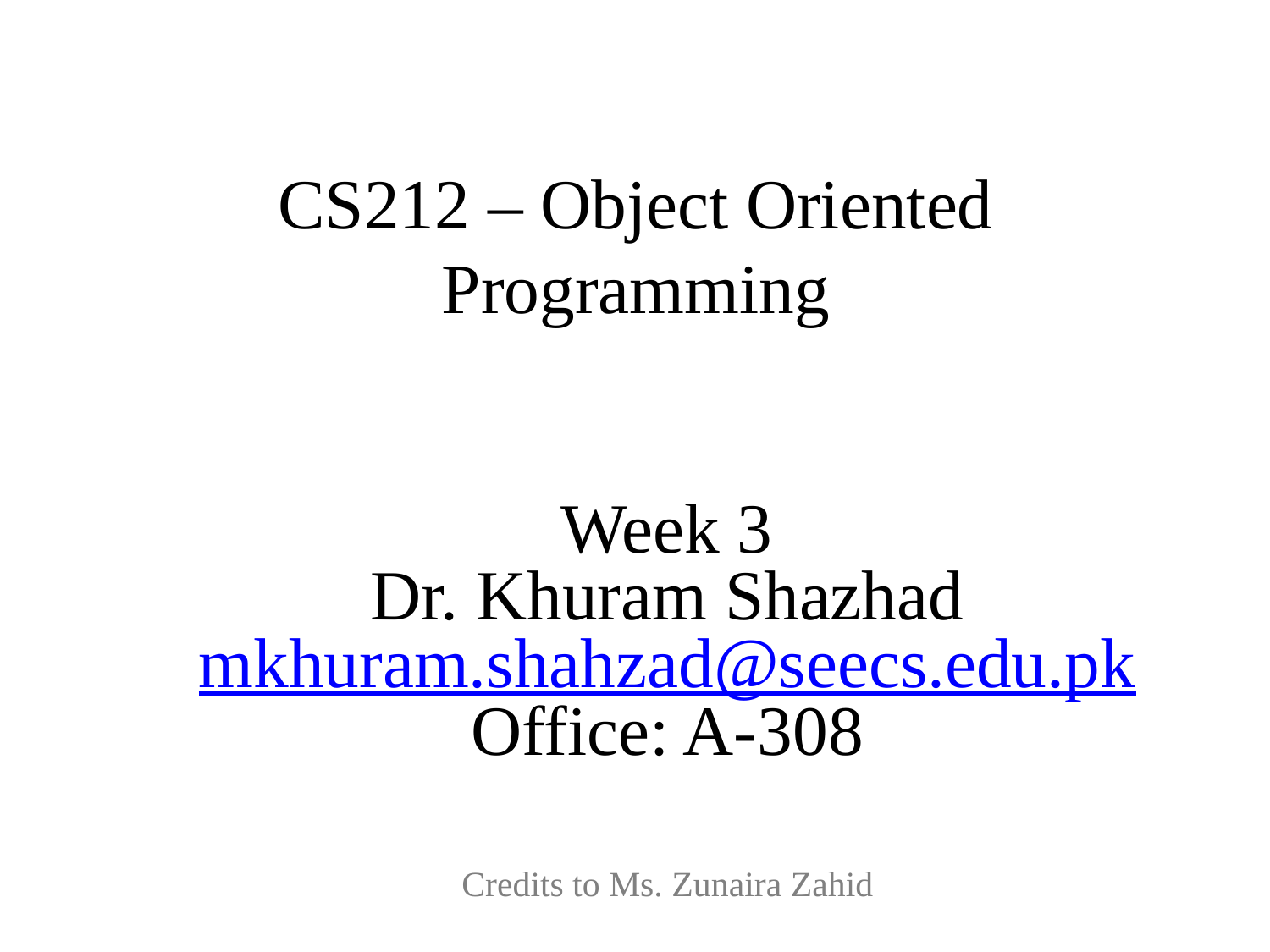

CS212 – Object Oriented Programming
Week 3
Dr. Khuram Shazhad
mkhuram.shahzad@seecs.edu.pk
Office: A-308

Credits to Ms. Zunaira Zahid